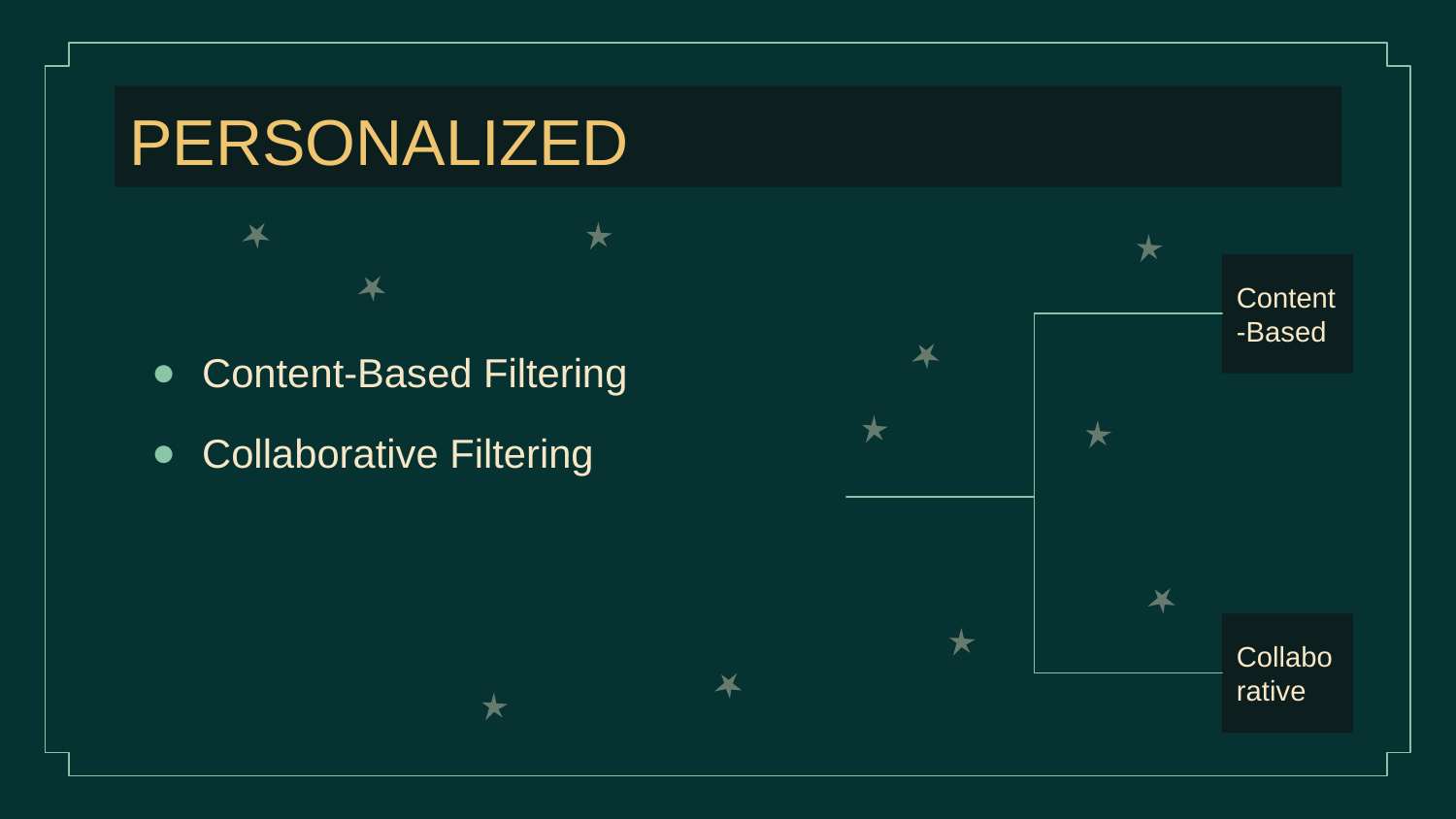

# PERSONALIZED
Content-Based
Content-Based Filtering
Collaborative Filtering

Collaborative